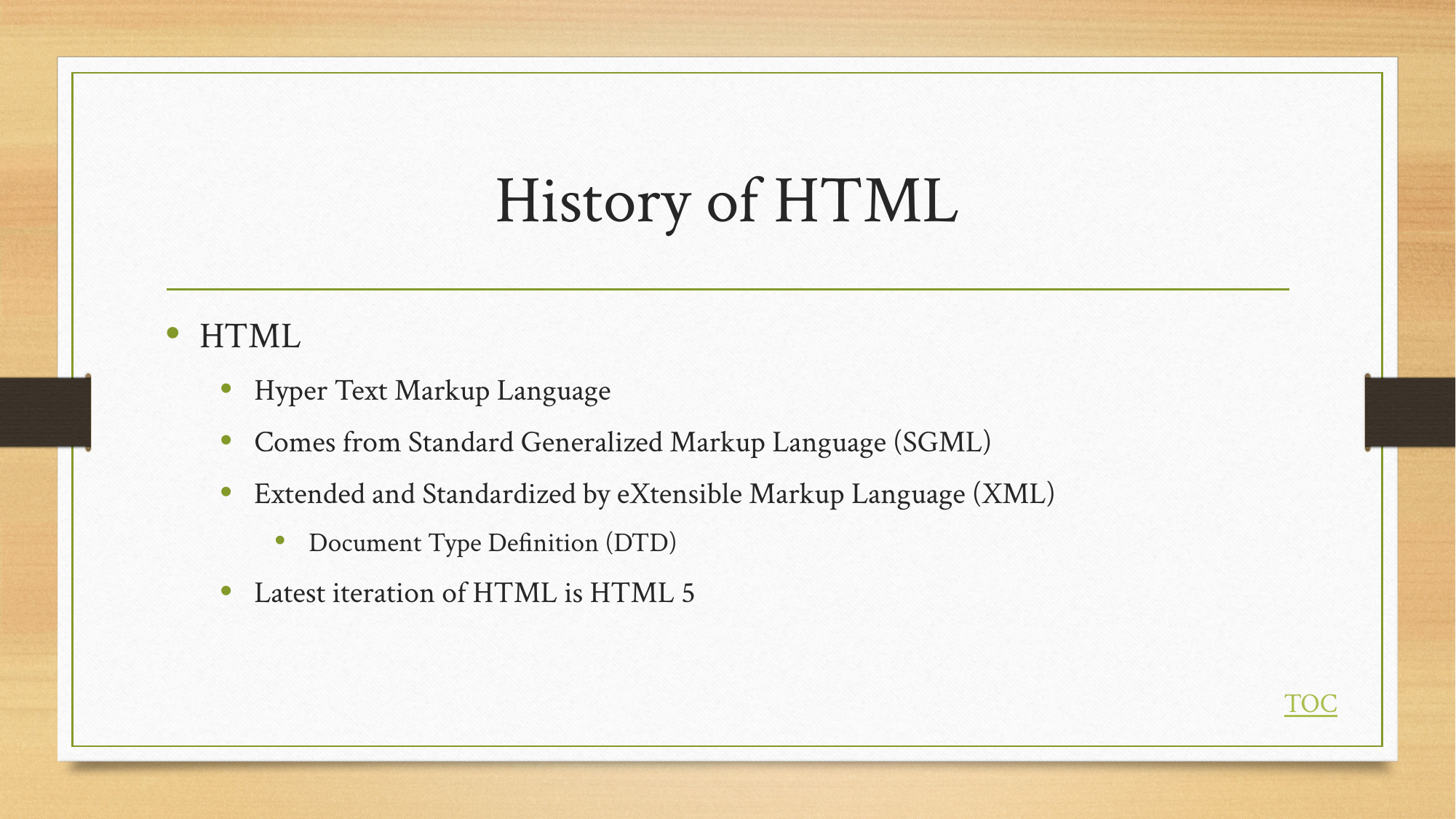

# History of HTML
HTML
Hyper Text Markup Language
Comes from Standard Generalized Markup Language (SGML)
Extended and Standardized by eXtensible Markup Language (XML)
Document Type Definition (DTD)
Latest iteration of HTML is HTML 5
TOC